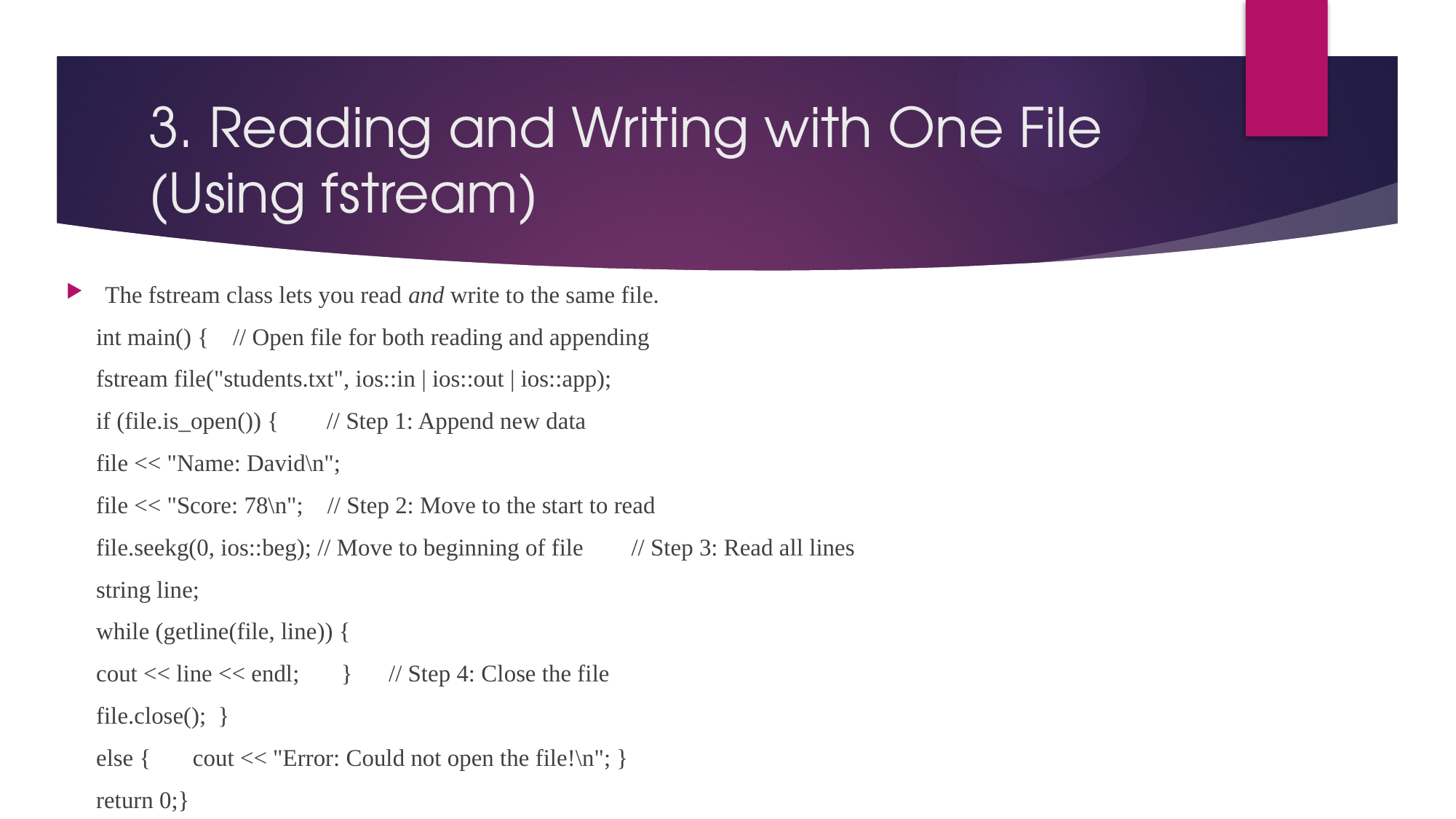

# 3. Reading and Writing with One File (Using fstream)
The fstream class lets you read and write to the same file.
     int main() {    // Open file for both reading and appending
     fstream file("students.txt", ios::in | ios::out | ios::app);
     if (file.is_open()) {        // Step 1: Append new data
     file << "Name: David\n";
     file << "Score: 78\n";    // Step 2: Move to the start to read
     file.seekg(0, ios::beg); // Move to beginning of file        // Step 3: Read all lines
     string line;
     while (getline(file, line)) {
     cout << line << endl;       }      // Step 4: Close the file
     file.close();  }
     else {       cout << "Error: Could not open the file!\n"; }
     return 0;}